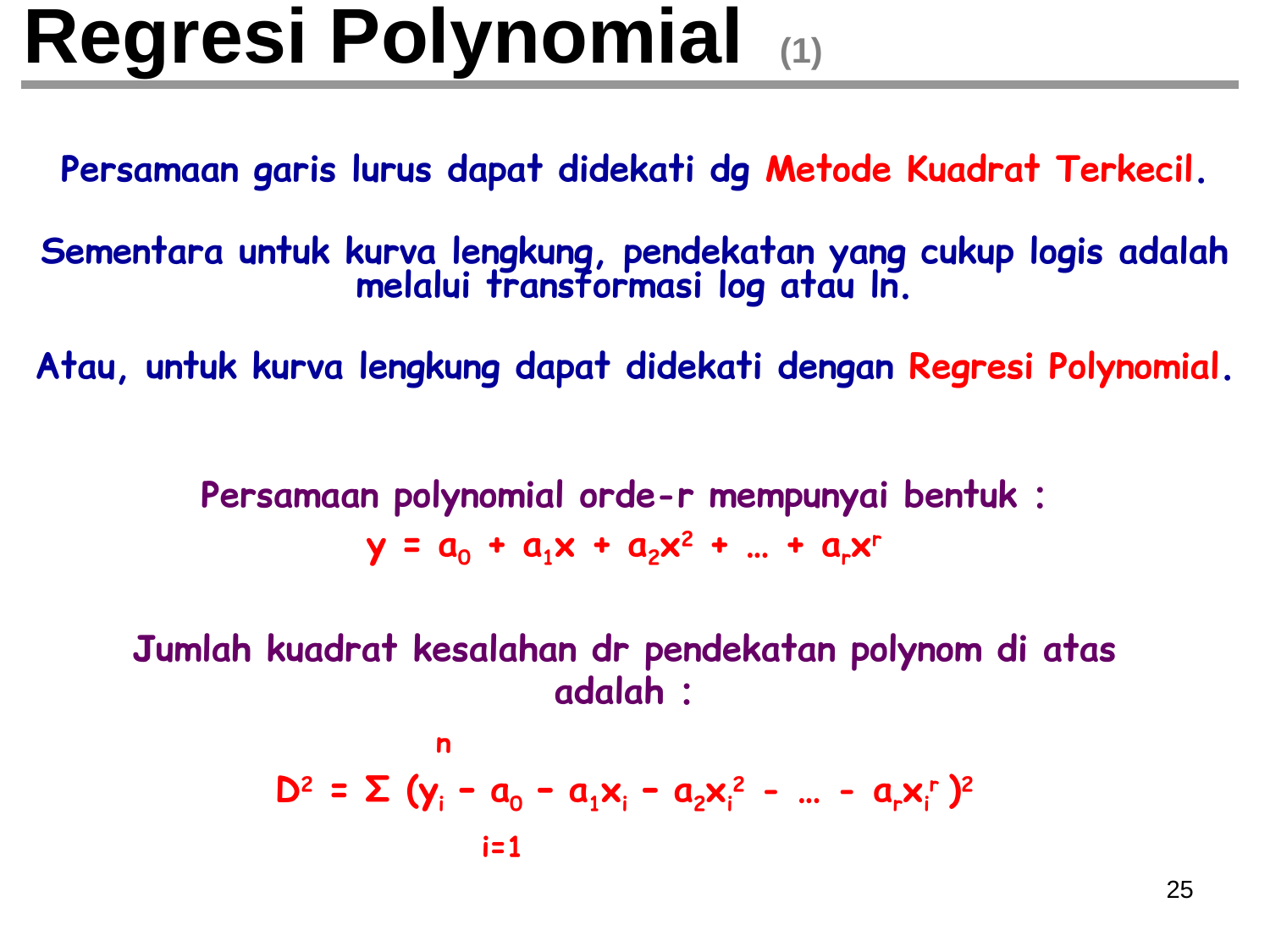

# Regresi Polynomial    (1)
Persamaan garis lurus dapat didekati dg Metode Kuadrat Terkecil.

Sementara untuk kurva lengkung, pendekatan yang cukup logis adalah melalui transformasi log atau ln.

Atau, untuk kurva lengkung dapat didekati dengan Regresi Polynomial.
Persamaan polynomial orde-r mempunyai bentuk :
y = a0 + a1x + a2x2 + … + arxr

Jumlah kuadrat kesalahan dr pendekatan polynom di atas adalah :
      	       		n
D2 = ∑ (yi – a0 – a1xi – a2xi2 - … - arxir )2
 	      		   i=1
25